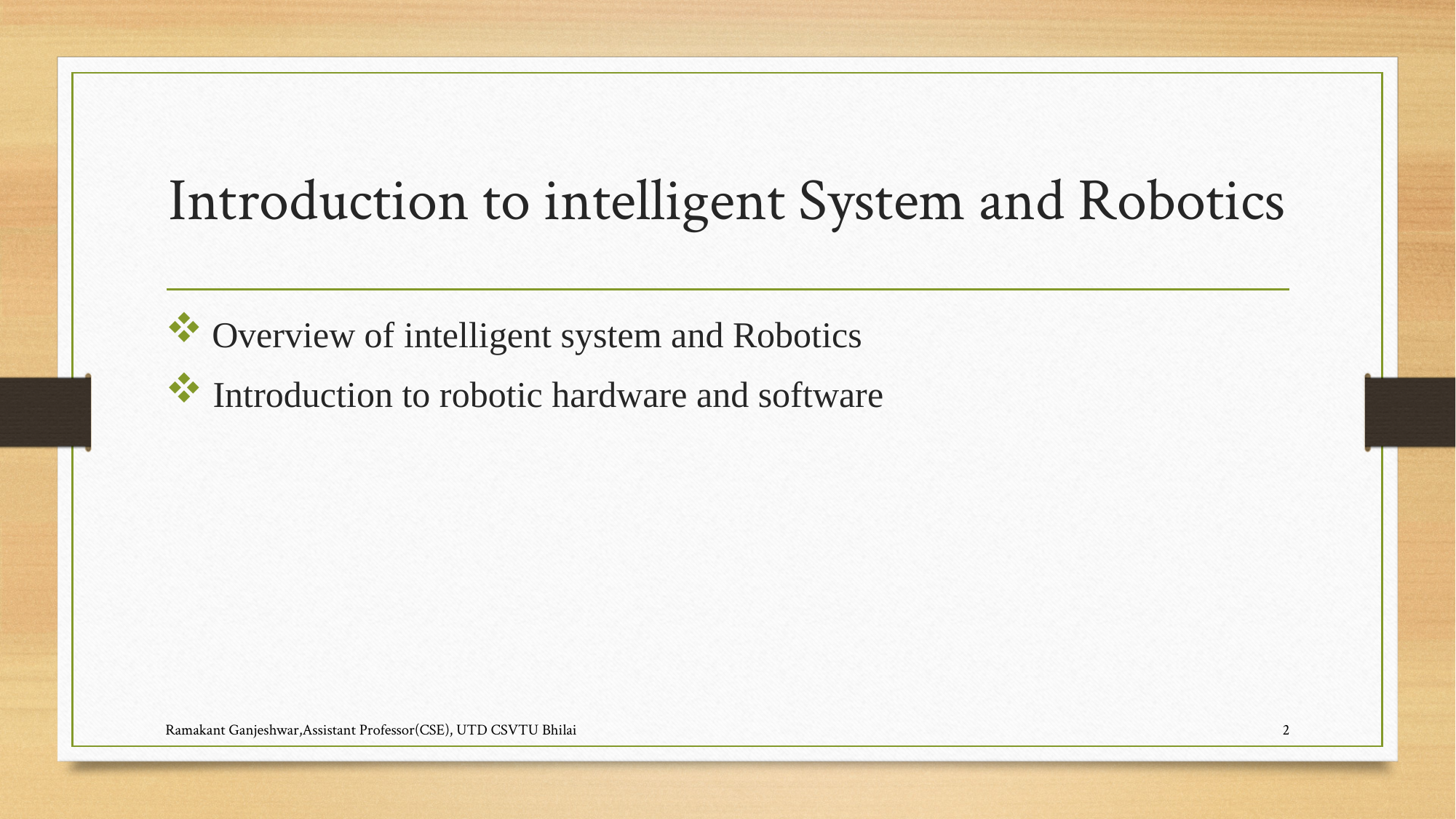

# Introduction to intelligent System and Robotics
 Overview of intelligent system and Robotics
 Introduction to robotic hardware and software
Ramakant Ganjeshwar,Assistant Professor(CSE), UTD CSVTU Bhilai
2